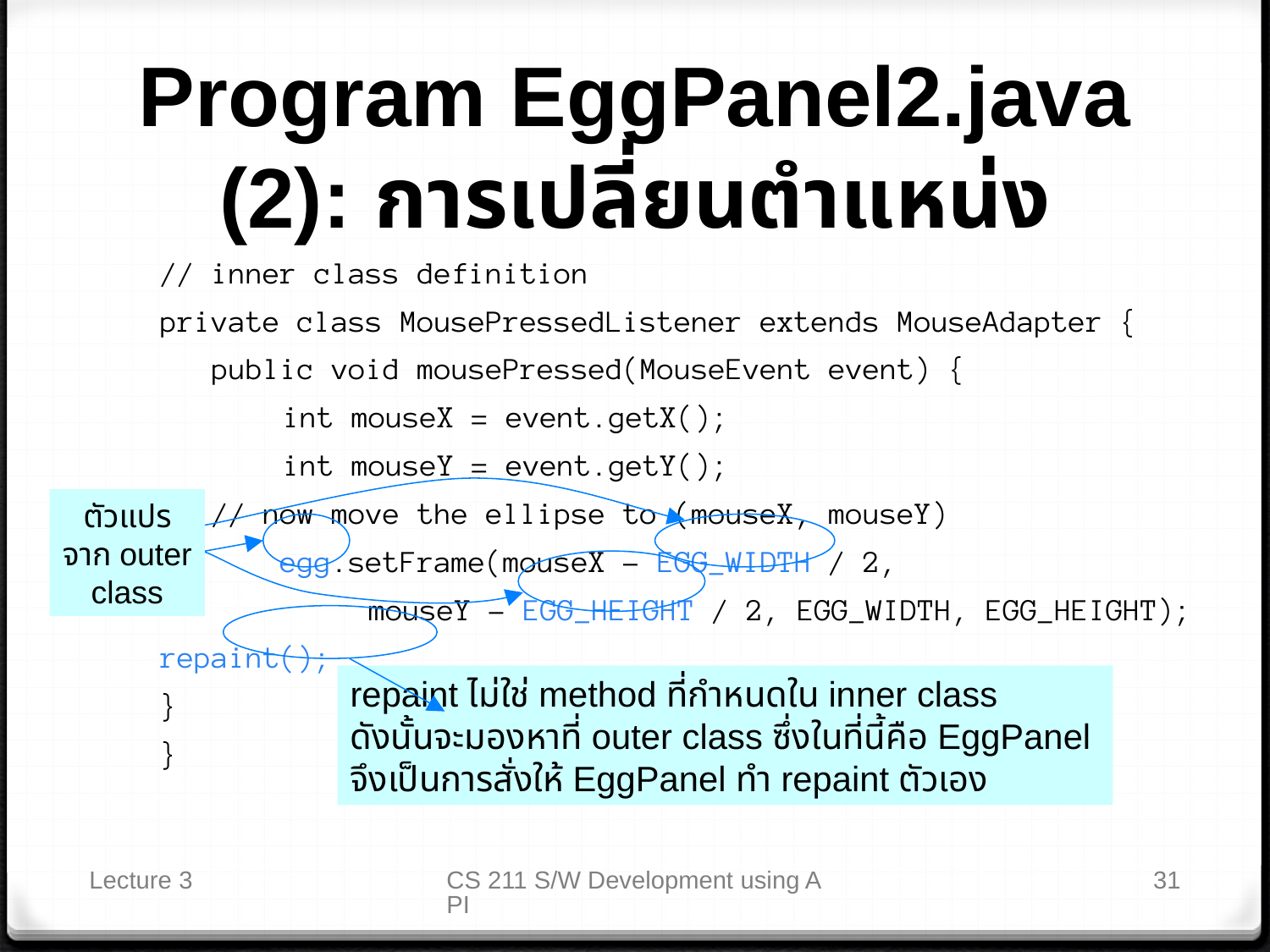

# Program EggPanel2.java (2): การเปลี่ยนตำแหน่ง
	// inner class definition
	private class MousePressedListener extends MouseAdapter {
	   public void mousePressed(MouseEvent event) {
         int mouseX = event.getX();
         int mouseY = event.getY();
		   // now move the ellipse to (mouseX, mouseY)
	       egg.setFrame(mouseX - EGG_WIDTH / 2,
              mouseY - EGG_HEIGHT / 2, EGG_WIDTH, EGG_HEIGHT);
			repaint();
		}
	}

ตัวแปร
จาก outer class

repaint ไม่ใช่ method ที่กำหนดใน inner class
ดังนั้นจะมองหาที่ outer class ซึ่งในที่นี้คือ EggPanel
จึงเป็นการสั่งให้ EggPanel ทำ repaint ตัวเอง
Lecture 3
CS 211 S/W Development using API
31